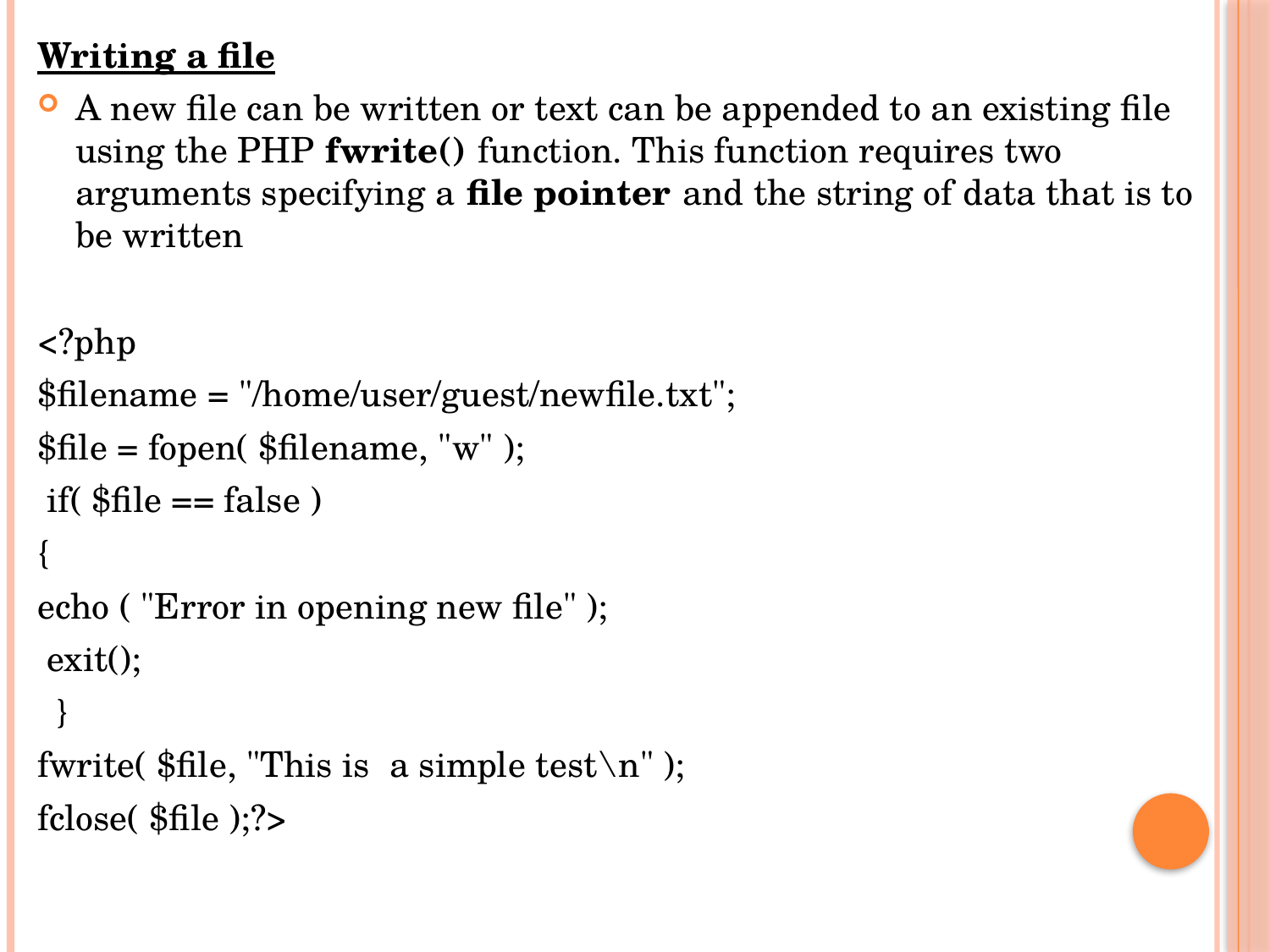

Writing a file
A new file can be written or text can be appended to an existing file using the PHP fwrite() function. This function requires two arguments specifying a file pointer and the string of data that is to be written

<?php
$filename = "/home/user/guest/newfile.txt";
$file = fopen( $filename, "w" );
 if( $file == false )
{
echo ( "Error in opening new file" );
 exit();
  }
fwrite( $file, "This is  a simple test\n" );
fclose( $file );?>